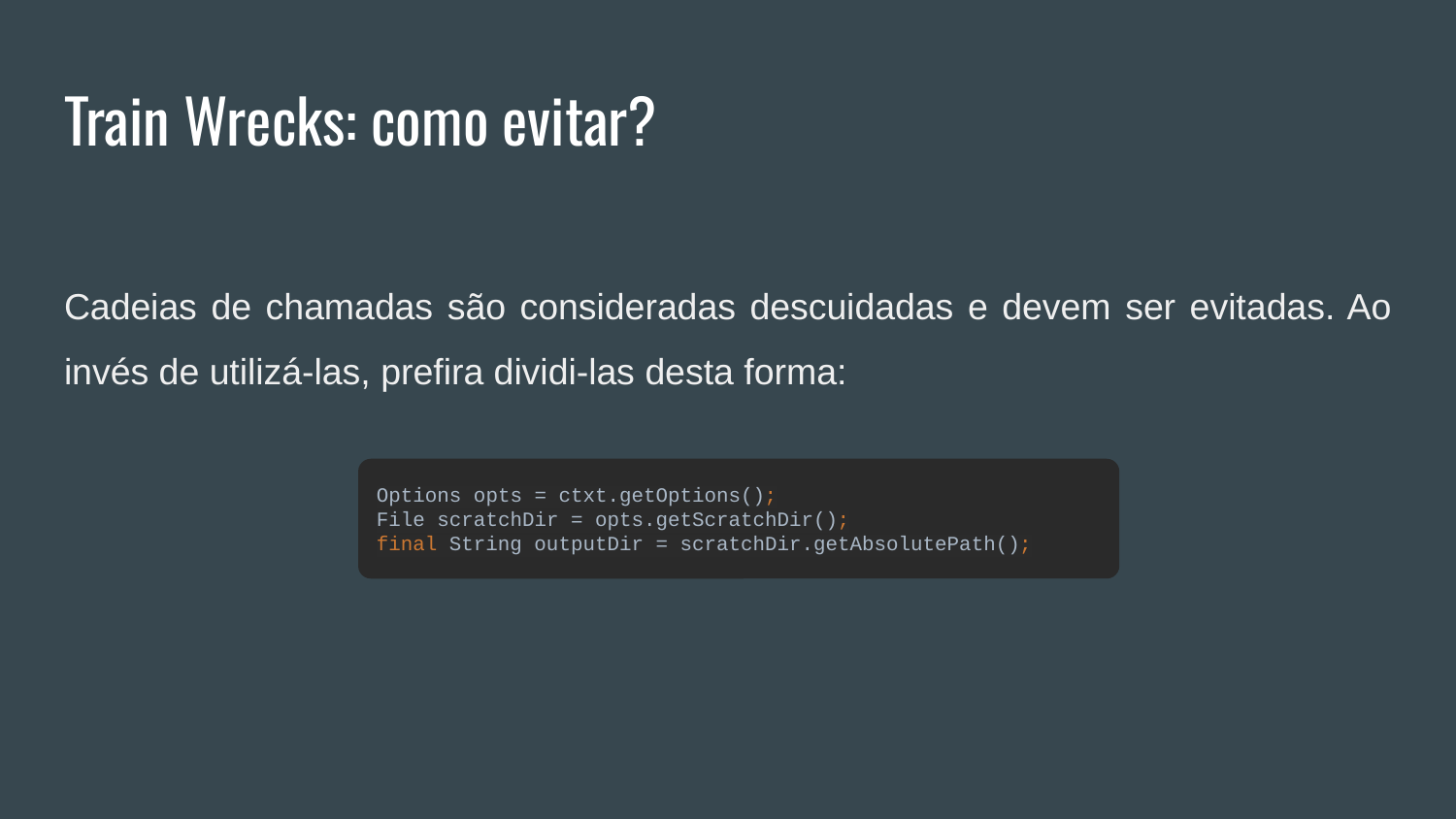

# Train Wrecks: como evitar?
Cadeias de chamadas são consideradas descuidadas e devem ser evitadas. Ao invés de utilizá-las, prefira dividi-las desta forma:
Options opts = ctxt.getOptions();
File scratchDir = opts.getScratchDir();
final String outputDir = scratchDir.getAbsolutePath();